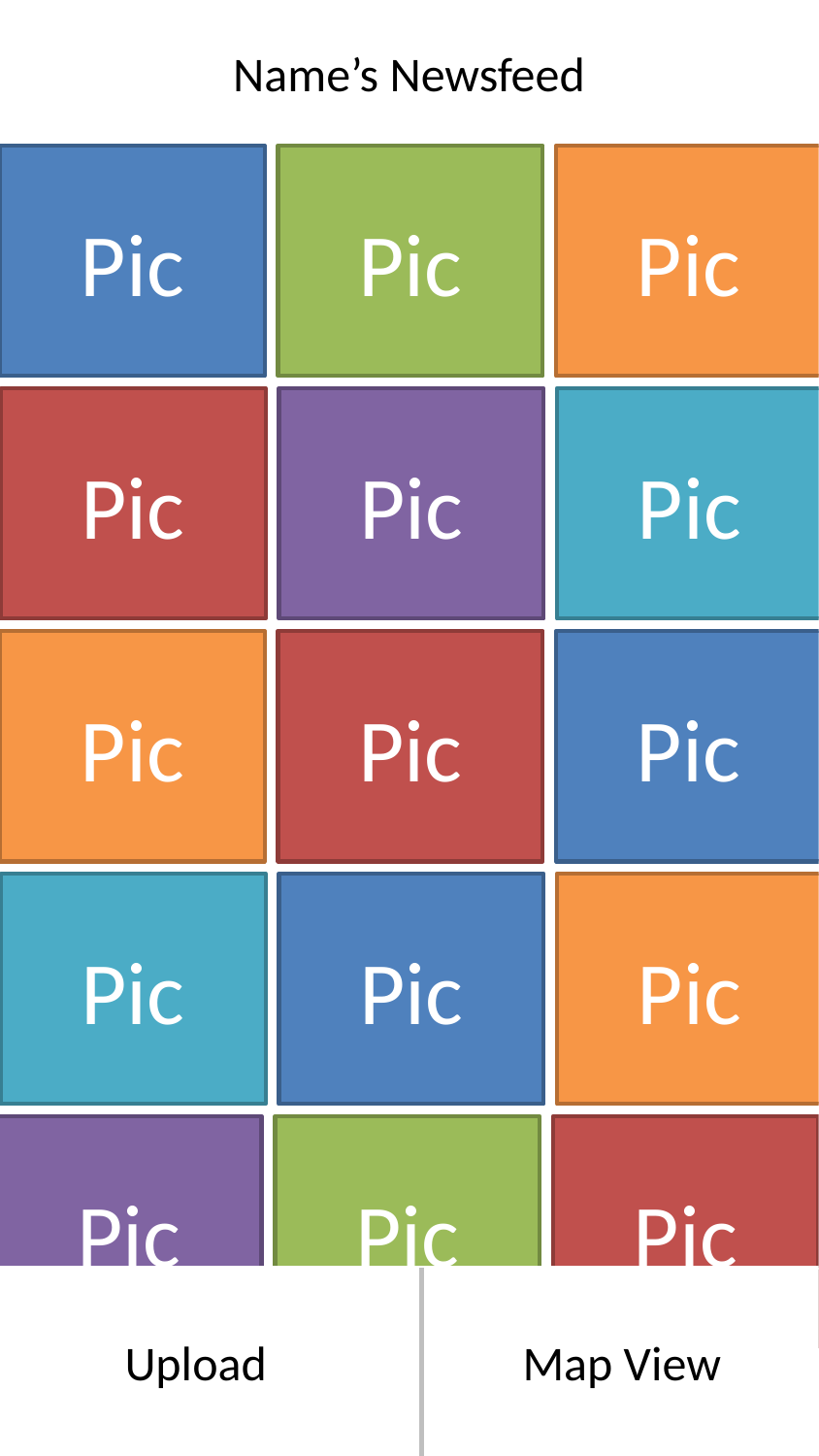

Name’s Newsfeed
Pic
Pic
Pic
Pic
Pic
Pic
Pic
Pic
Pic
Pic
Pic
Pic
Pic
Pic
Pic

Upload
Map View